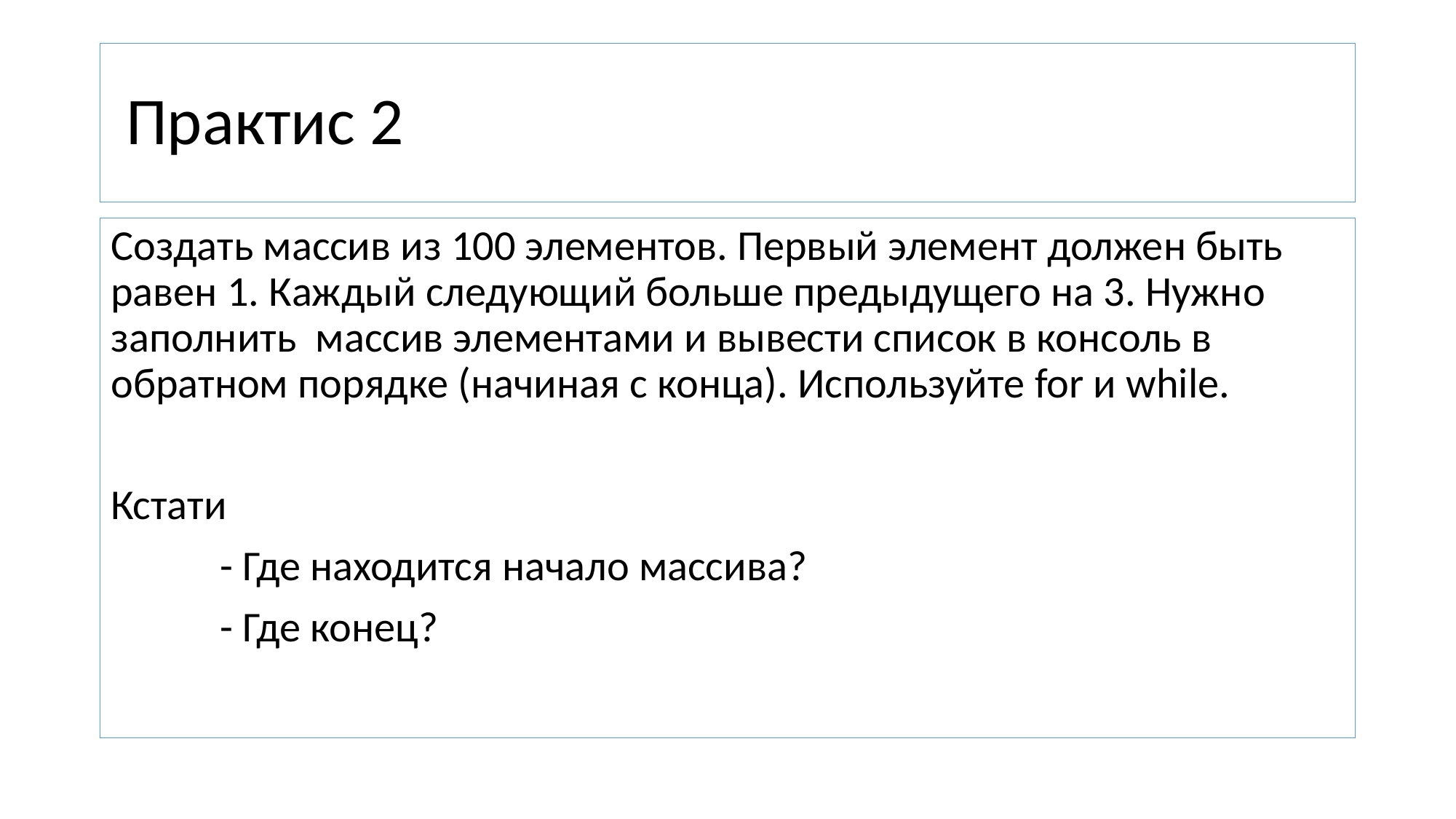

# Практис 2
Создать массив из 100 элементов. Первый элемент должен быть равен 1. Каждый следующий больше предыдущего на 3. Нужно заполнить  массив элементами и вывести список в консоль в обратном порядке (начиная с конца). Используйте for и while.

Кстати
	- Где находится начало массива?
	- Где конец?